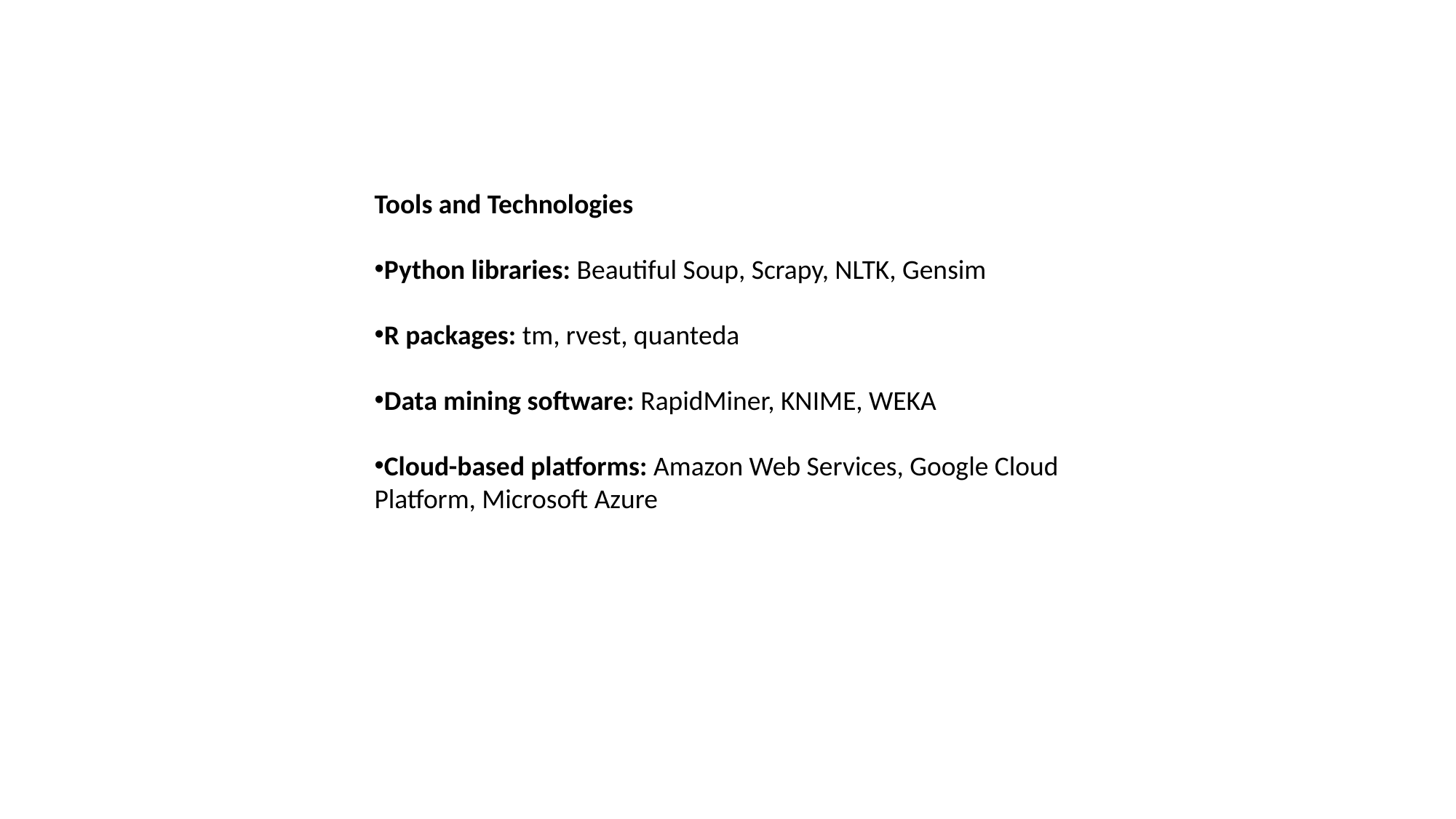

Tools and Technologies

Python libraries: Beautiful Soup, Scrapy, NLTK, Gensim

R packages: tm, rvest, quanteda

Data mining software: RapidMiner, KNIME, WEKA

Cloud-based platforms: Amazon Web Services, Google Cloud Platform, Microsoft Azure